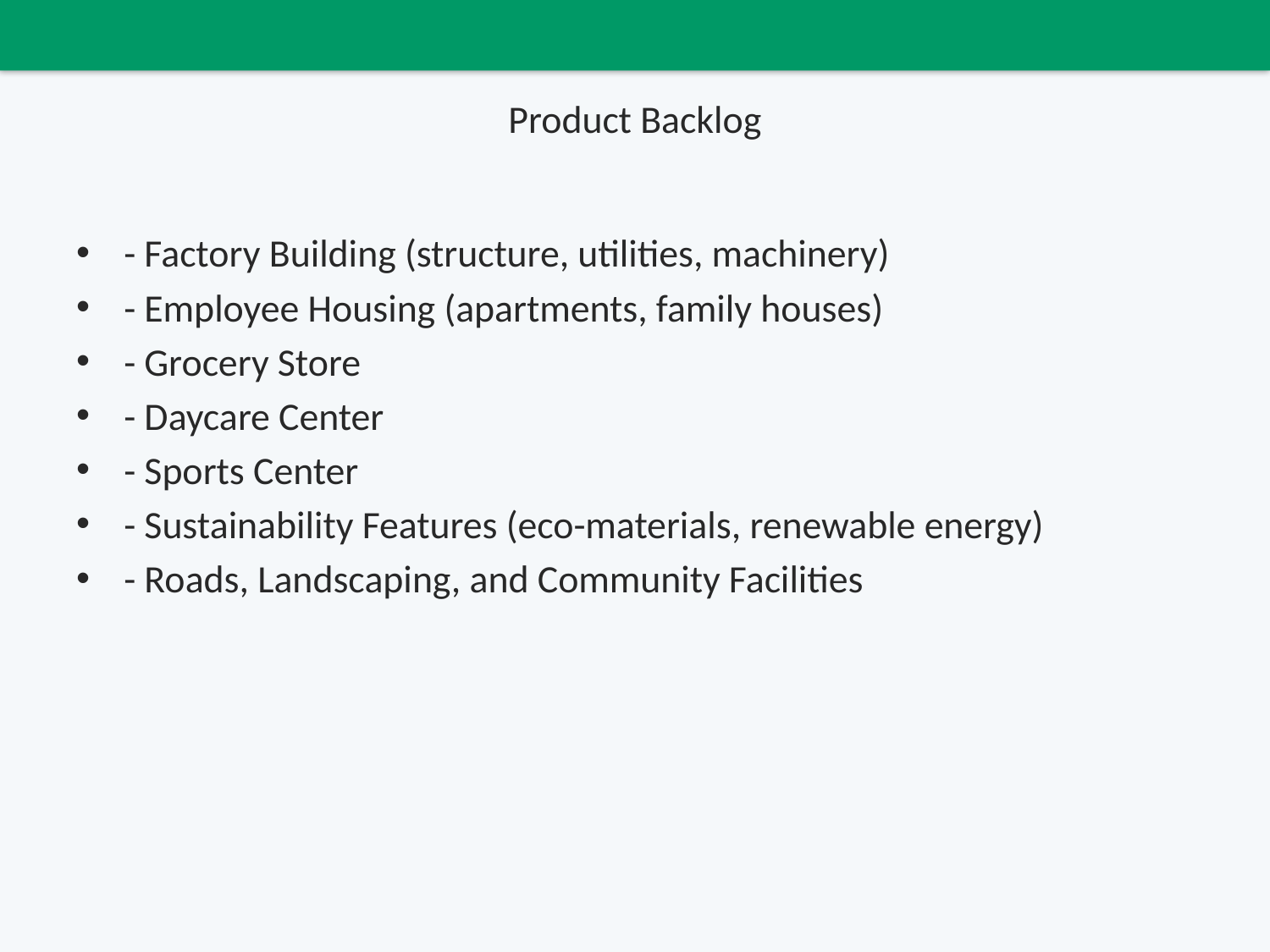

# Product Backlog
- Factory Building (structure, utilities, machinery)
- Employee Housing (apartments, family houses)
- Grocery Store
- Daycare Center
- Sports Center
- Sustainability Features (eco-materials, renewable energy)
- Roads, Landscaping, and Community Facilities